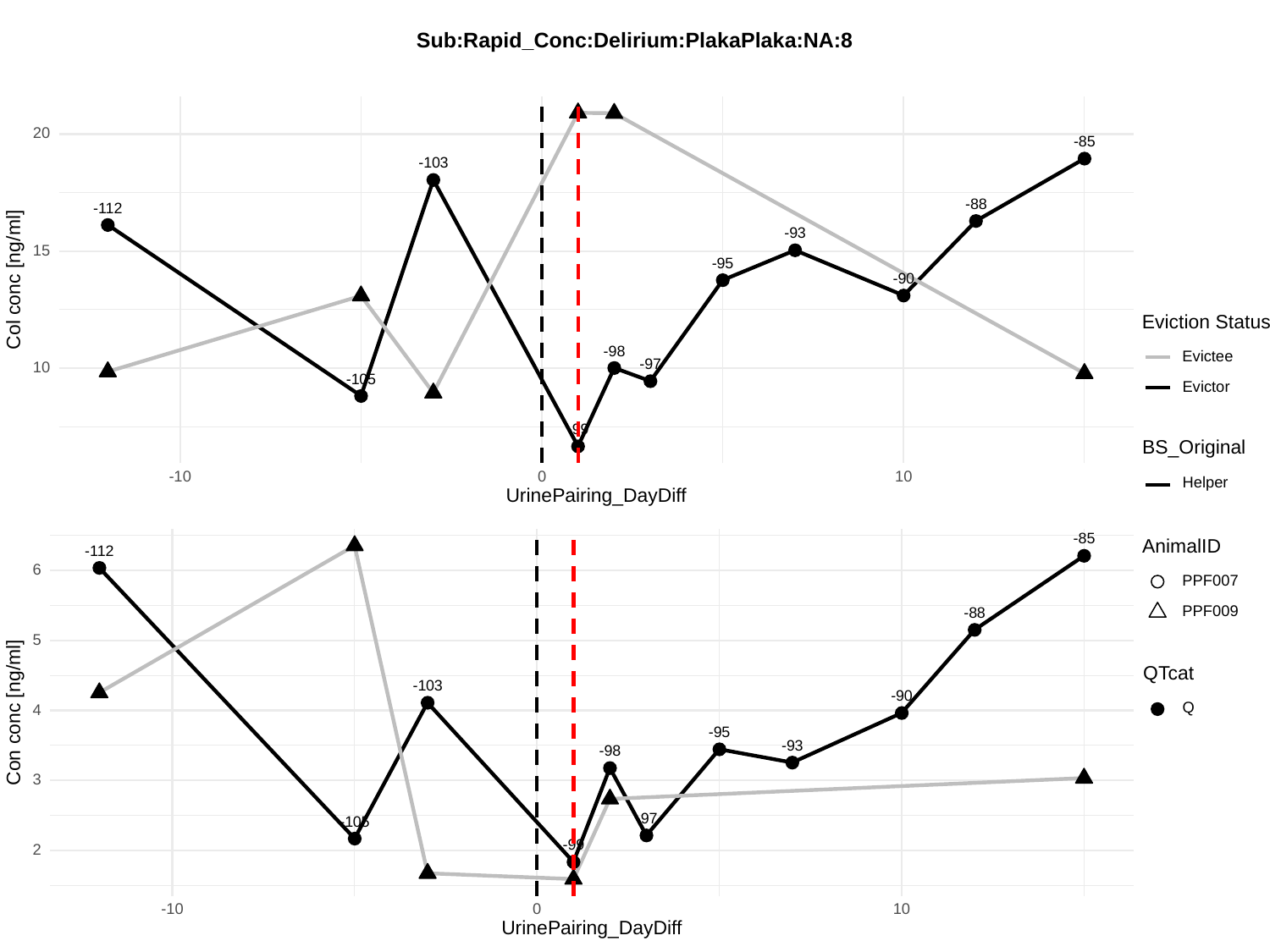

Sub:Rapid_Conc:Delirium:PlakaPlaka:NA:8

20

-85

-103

-88
-112

-93

15

-95
Col conc [ng/ml]
-90

Eviction Status
-98
Evictee

-97

10

-105

Evictor

-99

BS_Original

-10
0
10
Helper

UrinePairing_DayDiff

-85

AnimalID

-112

6

PPF007

PPF009
-88

5

QTcat

-103

-90

Q

Con conc [ng/ml]
4

-95
-93

-98

3

-97

-105

-99
2

-10
0
10
UrinePairing_DayDiff